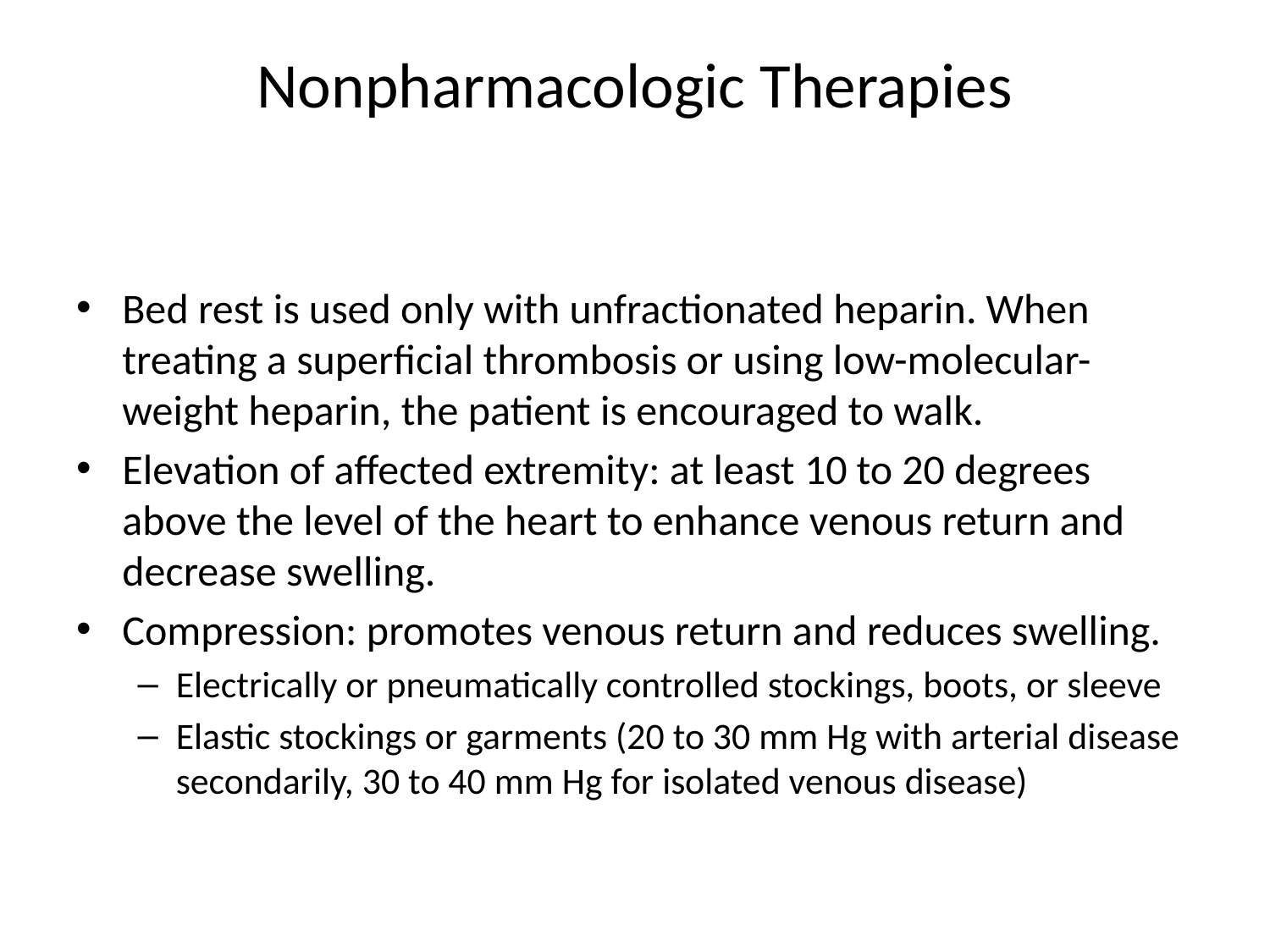

# Nonpharmacologic Therapies

Bed rest is used only with unfractionated heparin. When treating a superficial thrombosis or using low-molecular-weight heparin, the patient is encouraged to walk.
Elevation of affected extremity: at least 10 to 20 degrees above the level of the heart to enhance venous return and decrease swelling.
Compression: promotes venous return and reduces swelling.
Electrically or pneumatically controlled stockings, boots, or sleeve
Elastic stockings or garments (20 to 30 mm Hg with arterial disease secondarily, 30 to 40 mm Hg for isolated venous disease)